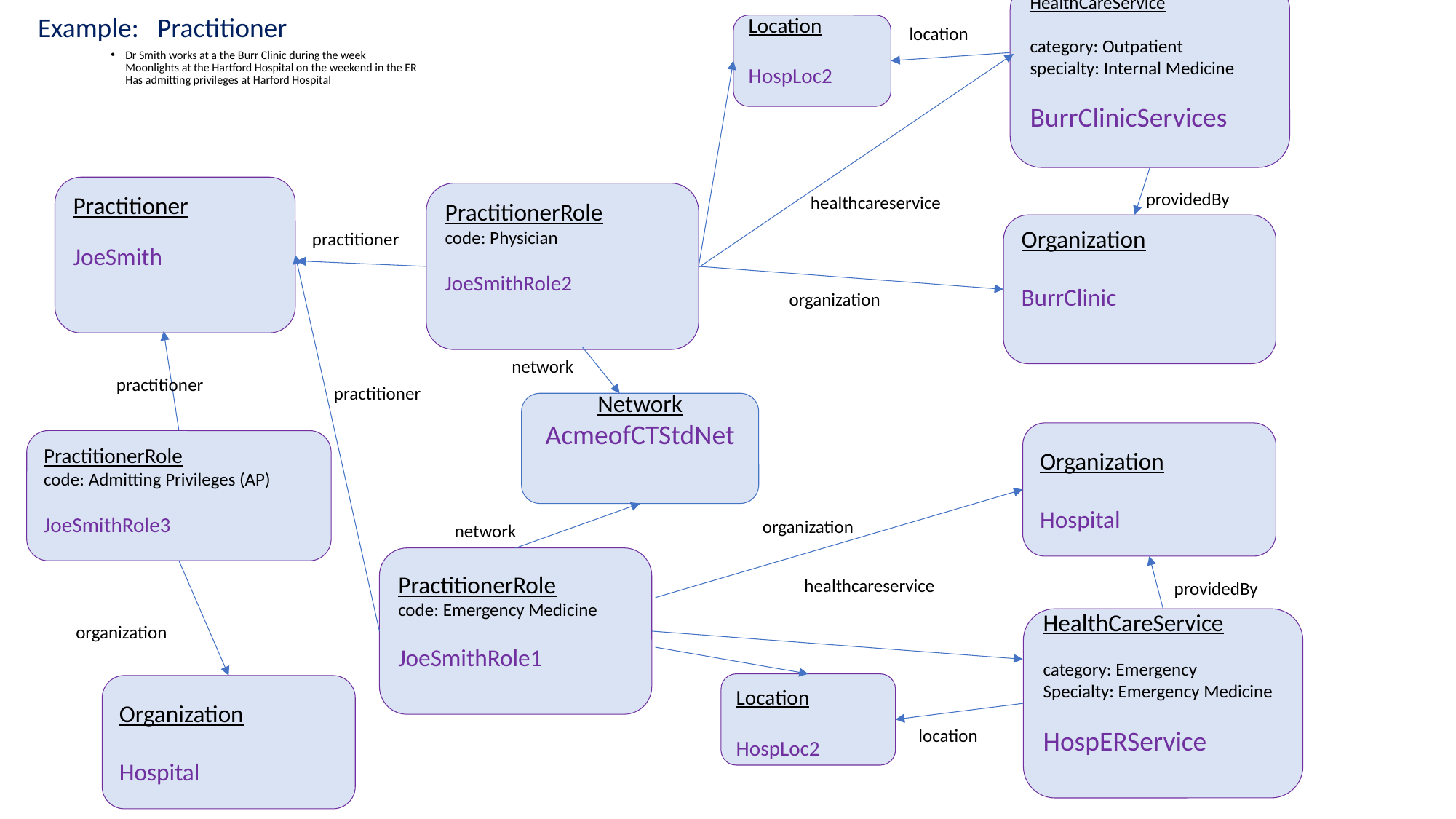

HealthCareService
category: Outpatient
specialty: Internal Medicine
BurrClinicServices

Example:   Practitioner
Location
HospLoc2
location
# Dr Smith works at a the Burr Clinic during the week Moonlights at the Hartford Hospital on the weekend in the ER Has admitting privileges at Harford Hospital
Practitioner
JoeSmith

providedBy
PractitionerRole
code: Physician
JoeSmithRole2

healthcareservice
Organization
BurrClinic
practitioner
organization
network
practitioner
practitioner
Network
AcmeofCTStdNet

Organization
Hospital
PractitionerRole
code: Admitting Privileges (AP)
JoeSmithRole3

organization
network
PractitionerRole
code: Emergency Medicine
JoeSmithRole1
healthcareservice
providedBy
HealthCareService
category: Emergency
Specialty: Emergency Medicine
HospERService

organization
Location
HospLoc2
Organization
Hospital
location